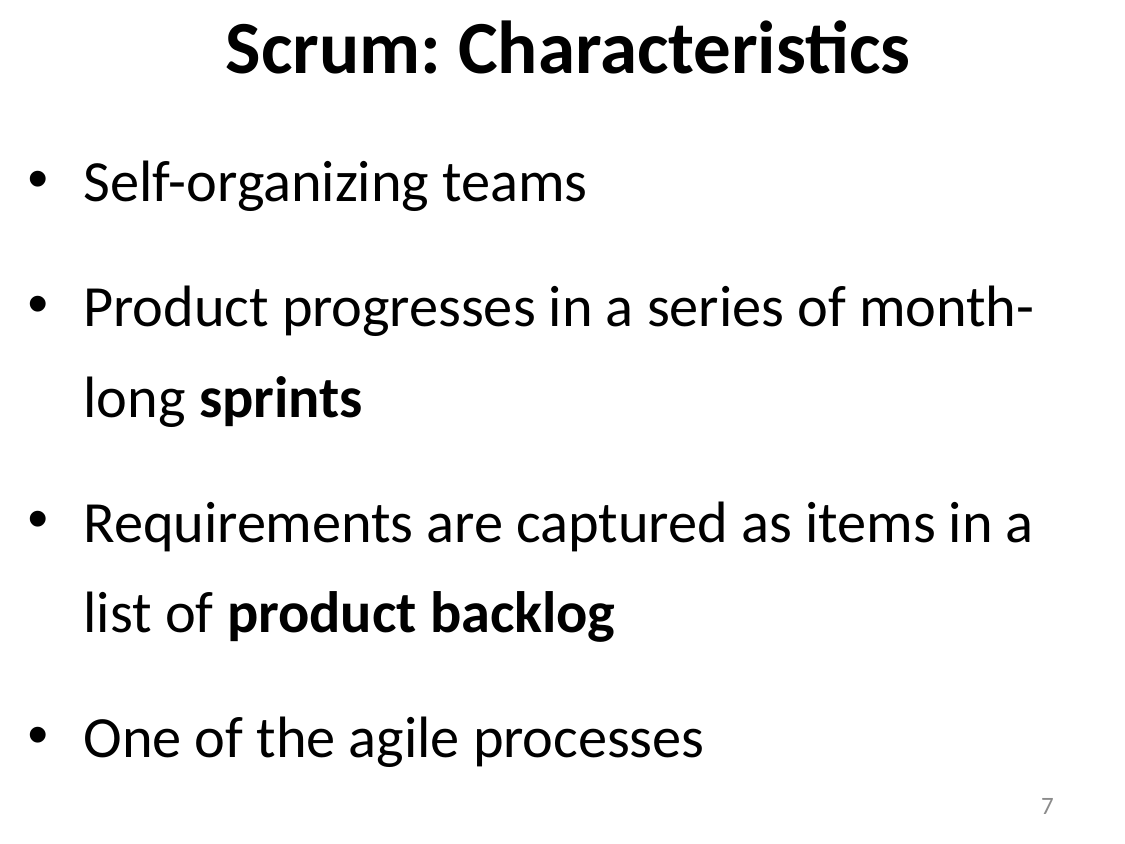

# Scrum: Characteristics
Self-organizing teams
Product progresses in a series of month-long sprints
Requirements are captured as items in a list of product backlog
One of the agile processes

7